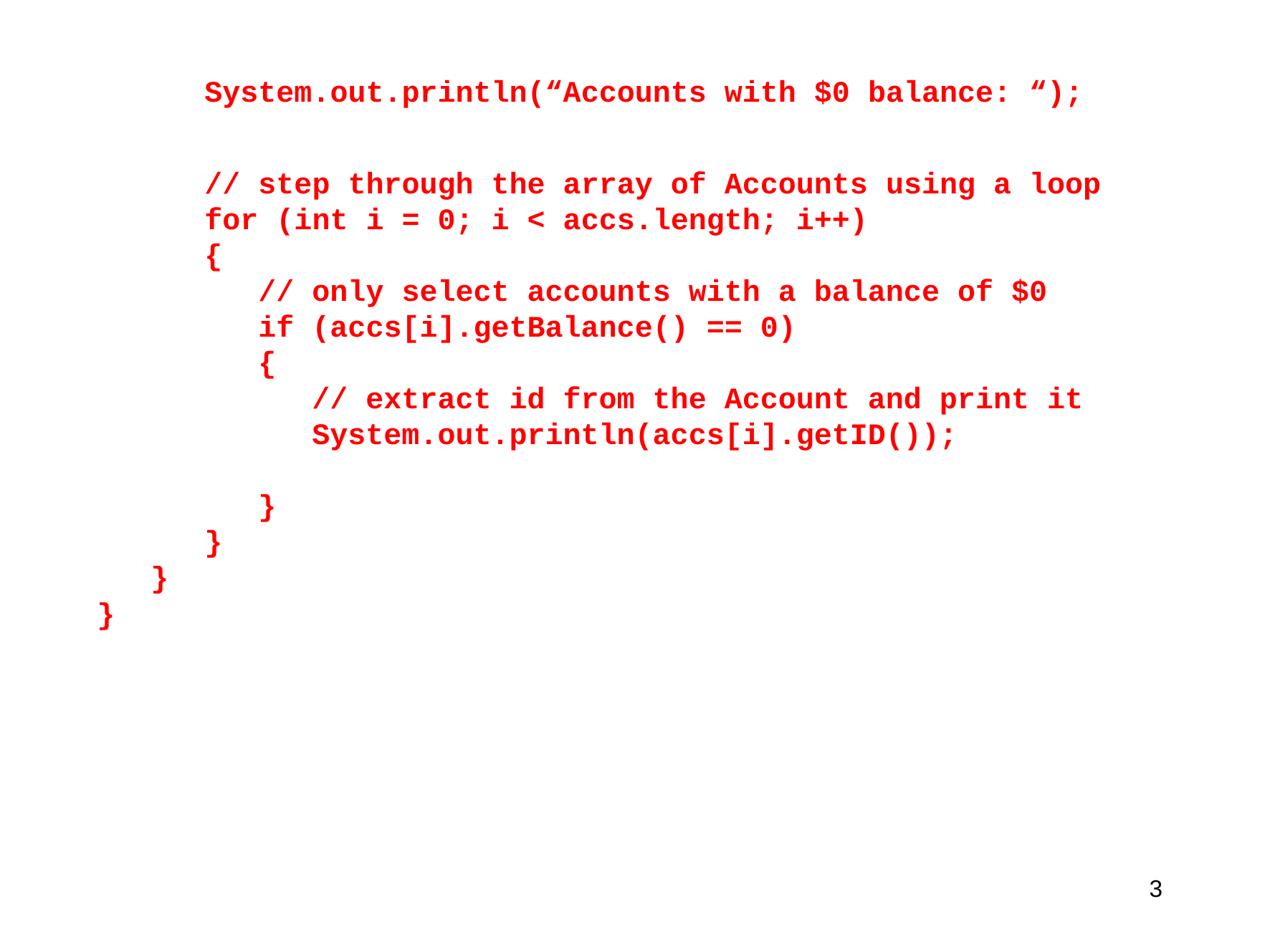

System.out.println(“Accounts with $0 balance: “);

      // step through the array of Accounts using a loop
      for (int i = 0; i < accs.length; i++)
      {
         // only select accounts with a balance of $0
         if (accs[i].getBalance() == 0)
         {
            // extract id from the Account and print it
            System.out.println(accs[i].getID());

         }
      }
   }
}

3